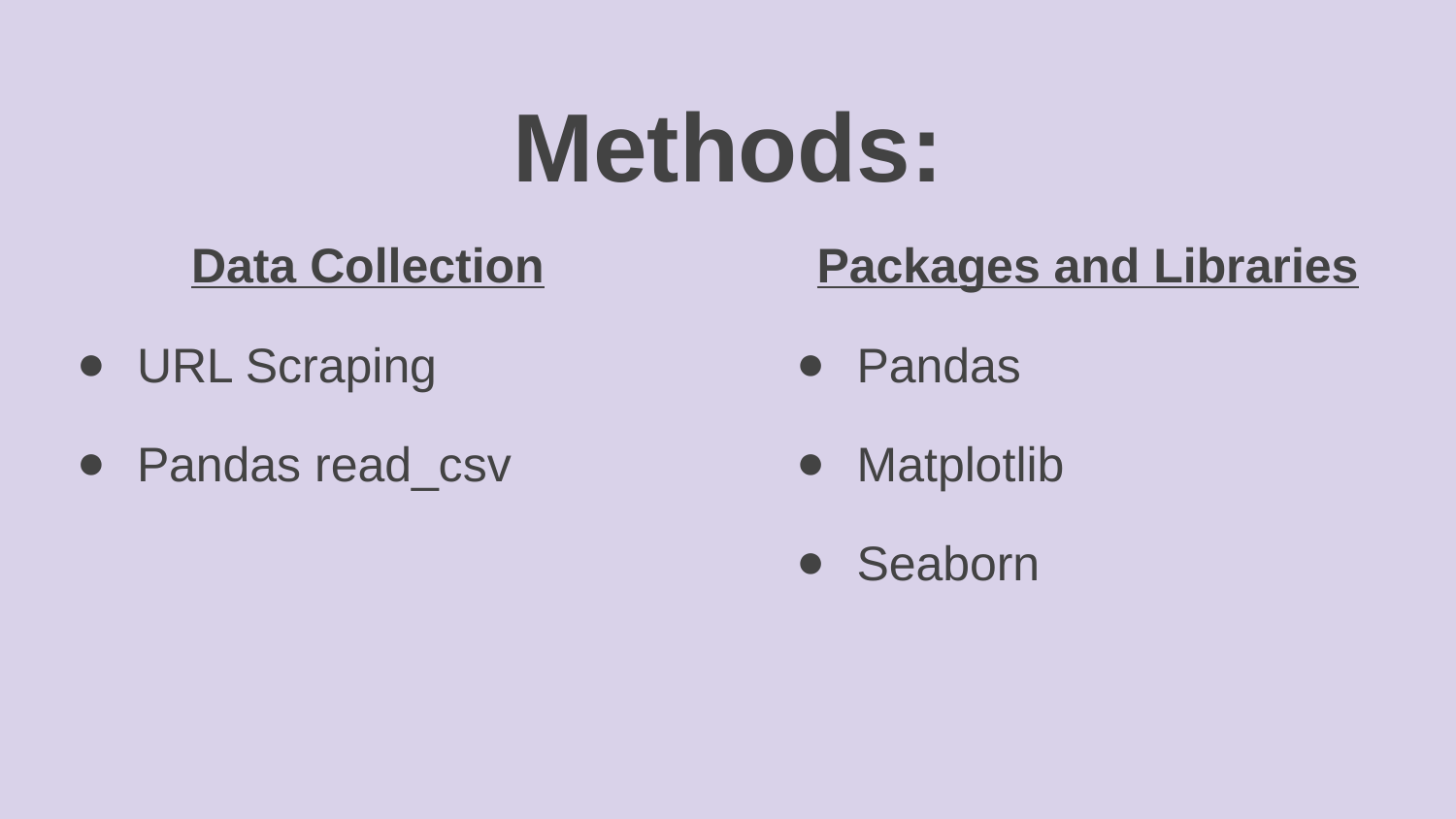

# Methods:
Data Collection
URL Scraping
Pandas read_csv
Packages and Libraries
Pandas
Matplotlib
Seaborn